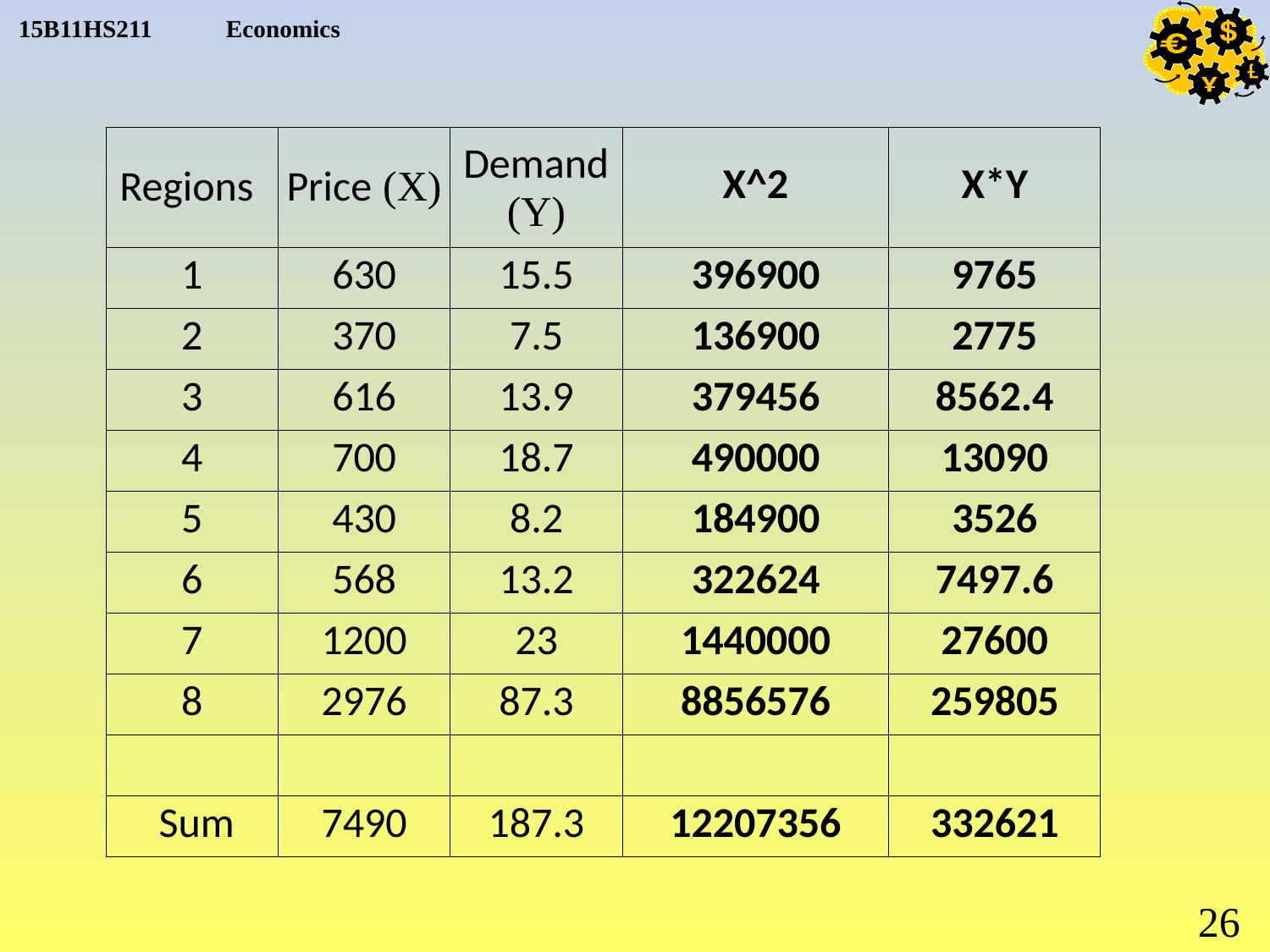

| Regions | Price (X) | Demand (Y) | X^2 | X\*Y |
| --- | --- | --- | --- | --- |
| 1 | 630 | 15.5 | 396900 | 9765 |
| 2 | 370 | 7.5 | 136900 | 2775 |
| 3 | 616 | 13.9 | 379456 | 8562.4 |
| 4 | 700 | 18.7 | 490000 | 13090 |
| 5 | 430 | 8.2 | 184900 | 3526 |
| 6 | 568 | 13.2 | 322624 | 7497.6 |
| 7 | 1200 | 23 | 1440000 | 27600 |
| 8 | 2976 | 87.3 | 8856576 | 259805 |
|  |  |  |  |  |
| Sum | 7490 | 187.3 | 12207356 | 332621 |